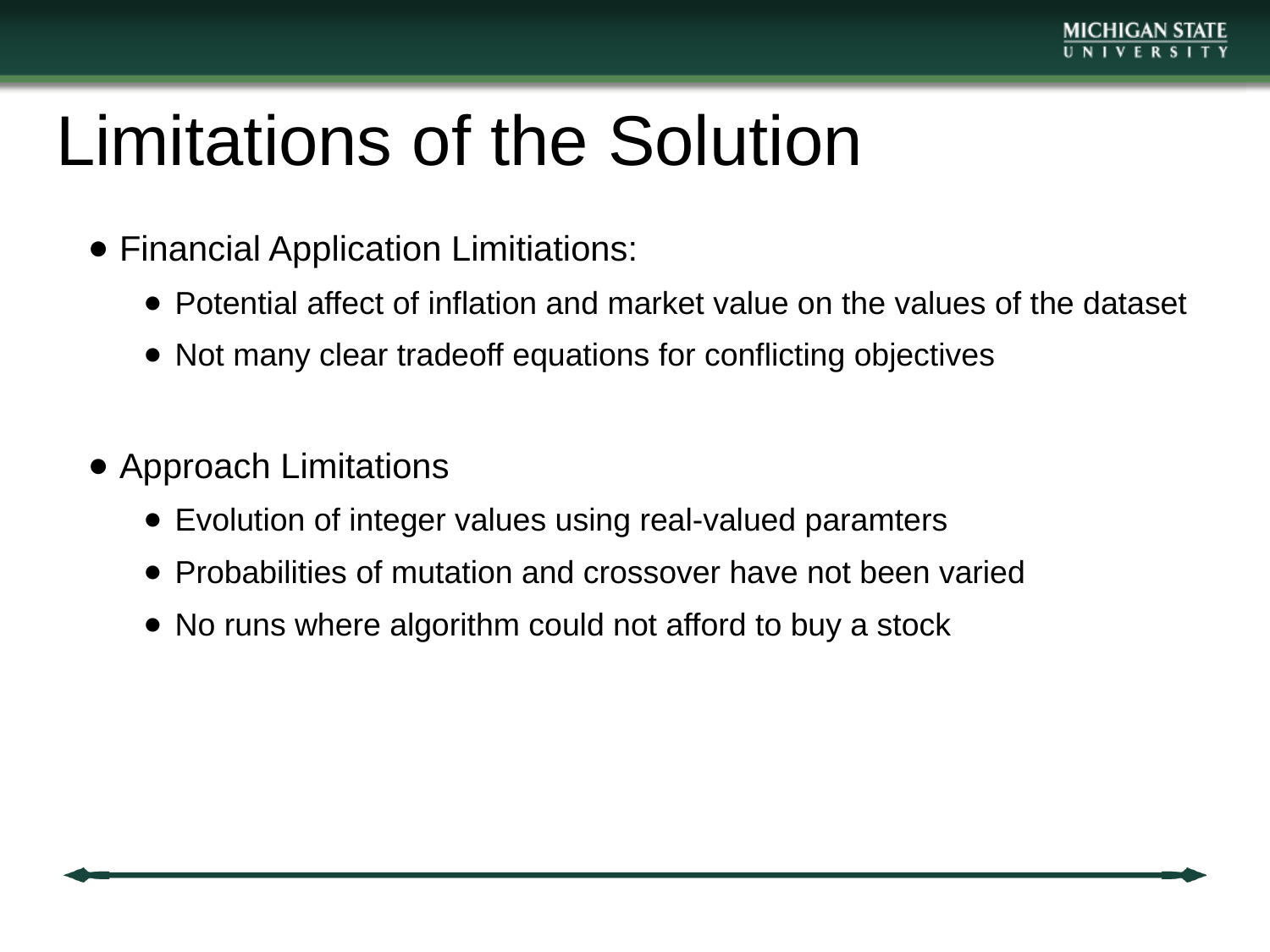

# Limitations of the Solution
Financial Application Limitiations:
Potential affect of inflation and market value on the values of the dataset
Not many clear tradeoff equations for conflicting objectives

Approach Limitations
Evolution of integer values using real-valued paramters
Probabilities of mutation and crossover have not been varied
No runs where algorithm could not afford to buy a stock